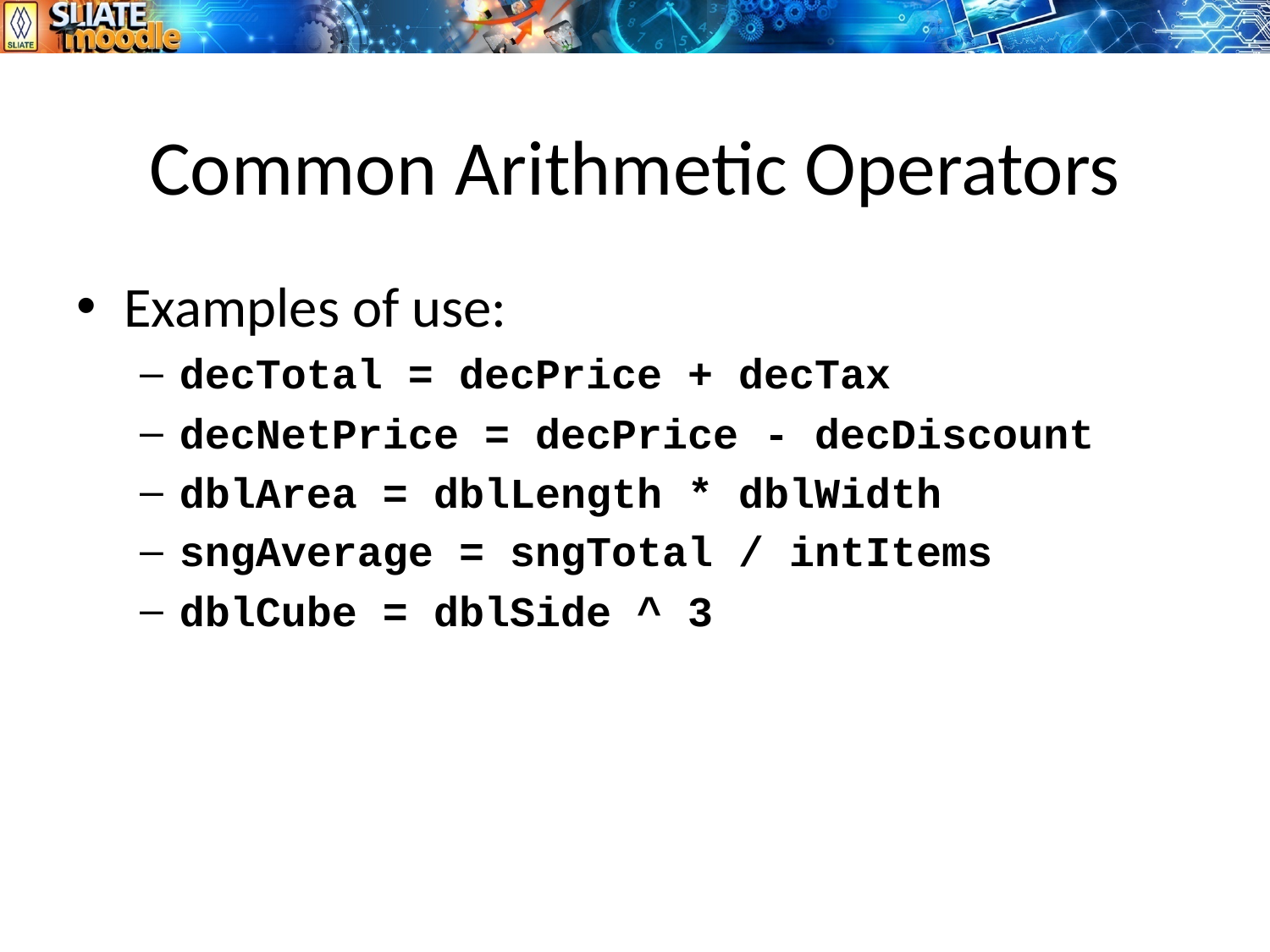

# Common Arithmetic Operators
Examples of use:
decTotal = decPrice + decTax
decNetPrice = decPrice - decDiscount
dblArea = dblLength * dblWidth
sngAverage = sngTotal / intItems
dblCube = dblSide ^ 3